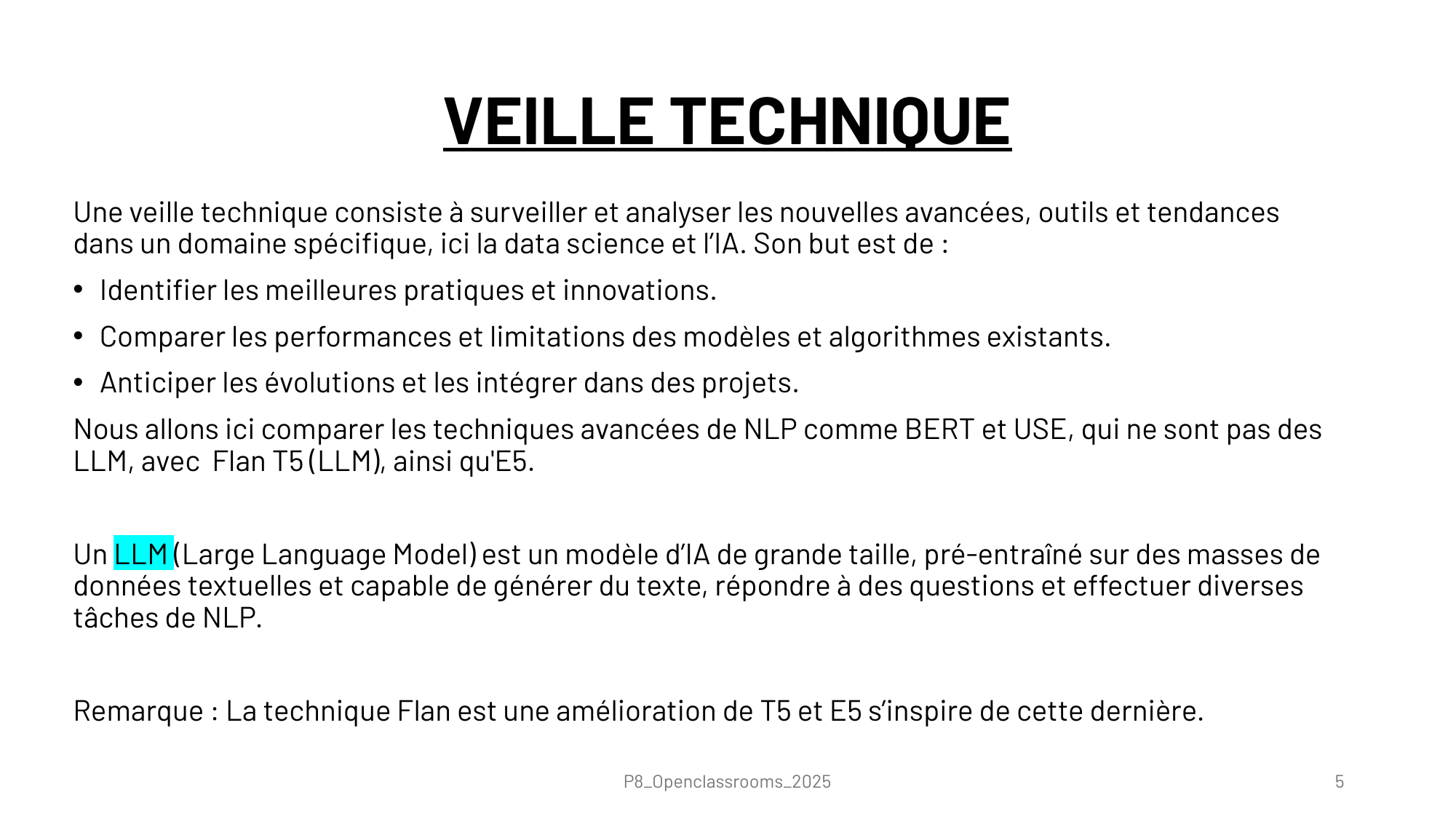

# VEILLE TECHNIQUE
Une veille technique consiste à surveiller et analyser les nouvelles avancées, outils et tendances dans un domaine spécifique, ici la data science et l’IA. Son but est de :
Identifier les meilleures pratiques et innovations.
Comparer les performances et limitations des modèles et algorithmes existants.
Anticiper les évolutions et les intégrer dans des projets.
Nous allons ici comparer les techniques avancées de NLP comme BERT et USE, qui ne sont pas des LLM, avec  Flan T5 (LLM), ainsi qu'E5.

Un LLM (Large Language Model) est un modèle d’IA de grande taille, pré-entraîné sur des masses de données textuelles et capable de générer du texte, répondre à des questions et effectuer diverses tâches de NLP.

Remarque : La technique Flan est une amélioration de T5 et E5 s’inspire de cette dernière.
P8_Openclassrooms_2025
5